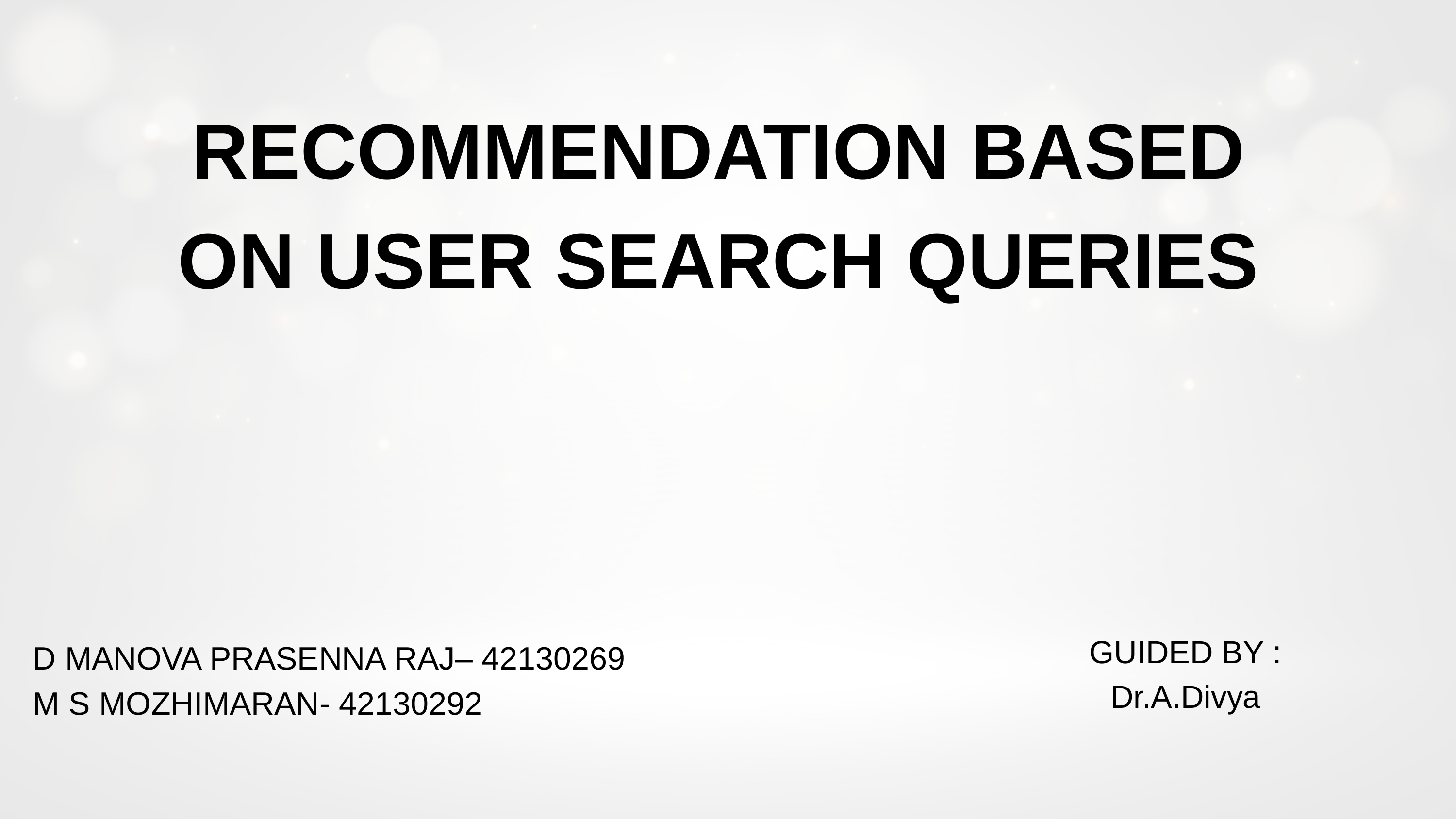

RECOMMENDATION BASED ON USER SEARCH QUERIES
GUIDED BY : Dr.A.Divya
D MANOVA PRASENNA RAJ– 42130269
M S MOZHIMARAN- 42130292